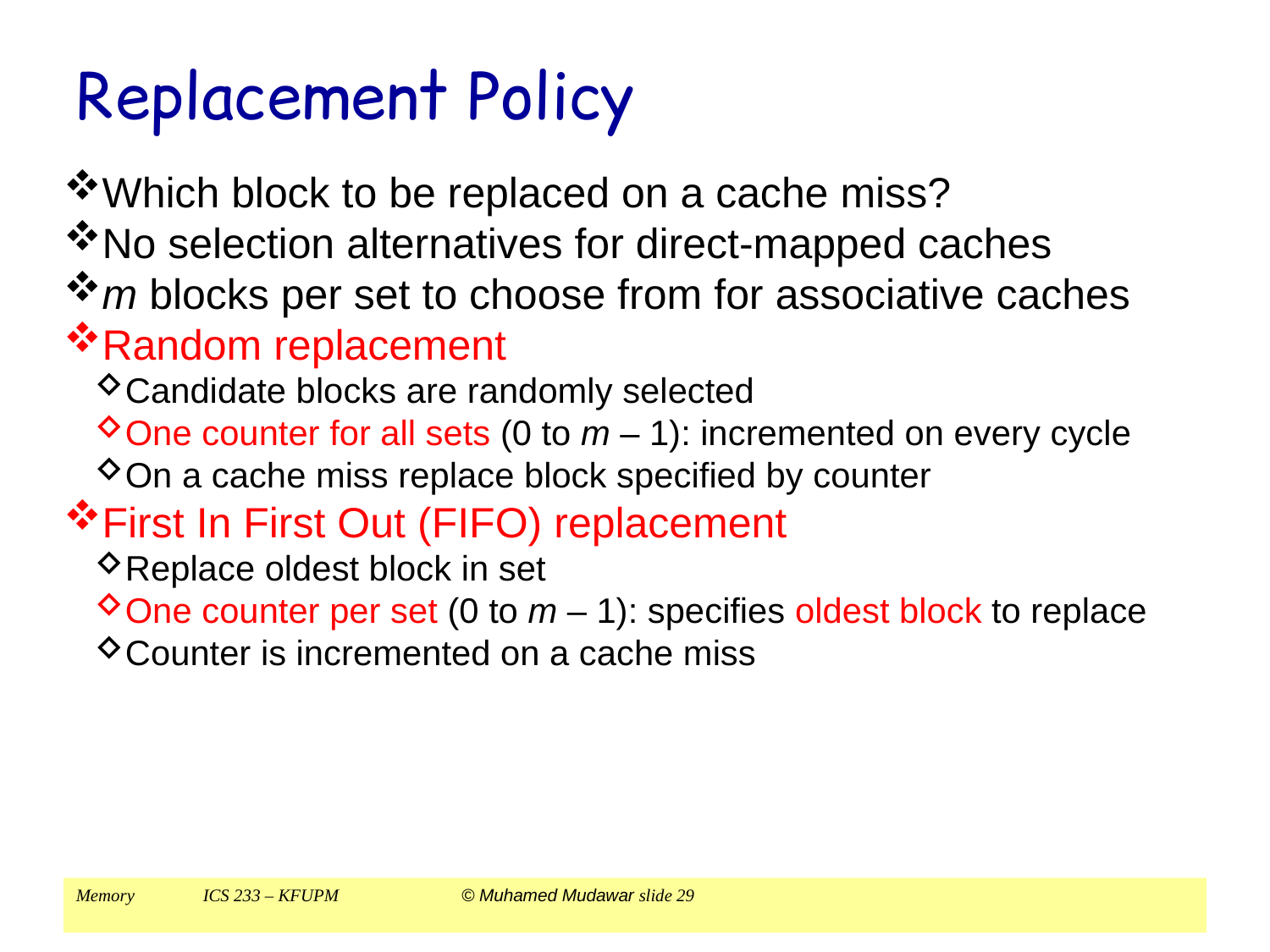

Replacement Policy
Which block to be replaced on a cache miss?
No selection alternatives for direct-mapped caches
m blocks per set to choose from for associative caches
Random replacement
Candidate blocks are randomly selected
One counter for all sets (0 to m – 1): incremented on every cycle
On a cache miss replace block specified by counter
First In First Out (FIFO) replacement
Replace oldest block in set
One counter per set (0 to m – 1): specifies oldest block to replace
Counter is incremented on a cache miss